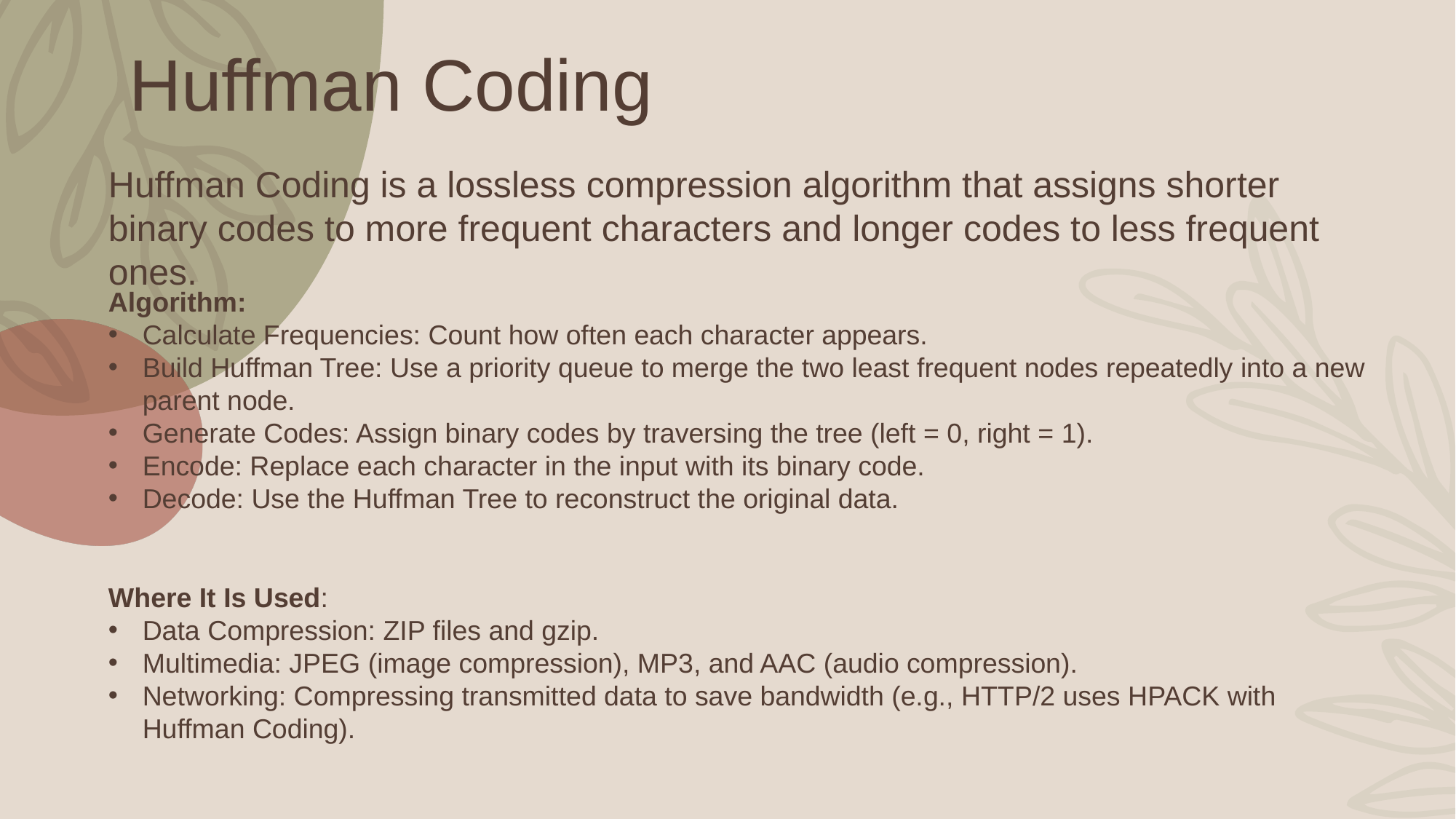

Huffman Coding
Huffman Coding is a lossless compression algorithm that assigns shorter binary codes to more frequent characters and longer codes to less frequent ones.
Algorithm:
Calculate Frequencies: Count how often each character appears.
Build Huffman Tree: Use a priority queue to merge the two least frequent nodes repeatedly into a new parent node.
Generate Codes: Assign binary codes by traversing the tree (left = 0, right = 1).
Encode: Replace each character in the input with its binary code.
Decode: Use the Huffman Tree to reconstruct the original data.
Where It Is Used:
Data Compression: ZIP files and gzip.
Multimedia: JPEG (image compression), MP3, and AAC (audio compression).
Networking: Compressing transmitted data to save bandwidth (e.g., HTTP/2 uses HPACK with Huffman Coding).